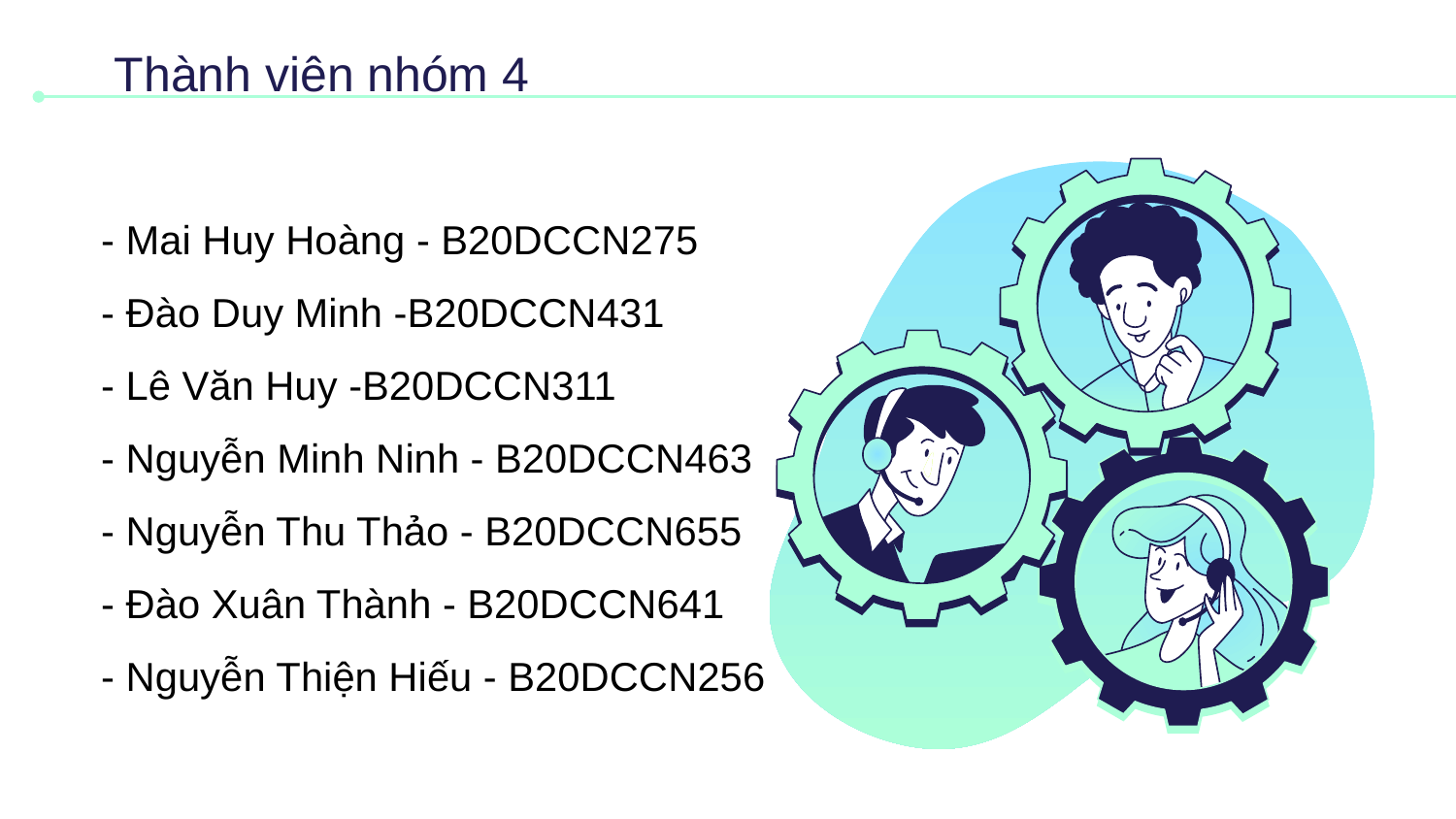

# Thành viên nhóm 4

- Mai Huy Hoàng - B20DCCN275
- Đào Duy Minh -B20DCCN431
- Lê Văn Huy -B20DCCN311
- Nguyễn Minh Ninh - B20DCCN463
- Nguyễn Thu Thảo - B20DCCN655
- Đào Xuân Thành - B20DCCN641
- Nguyễn Thiện Hiếu - B20DCCN256